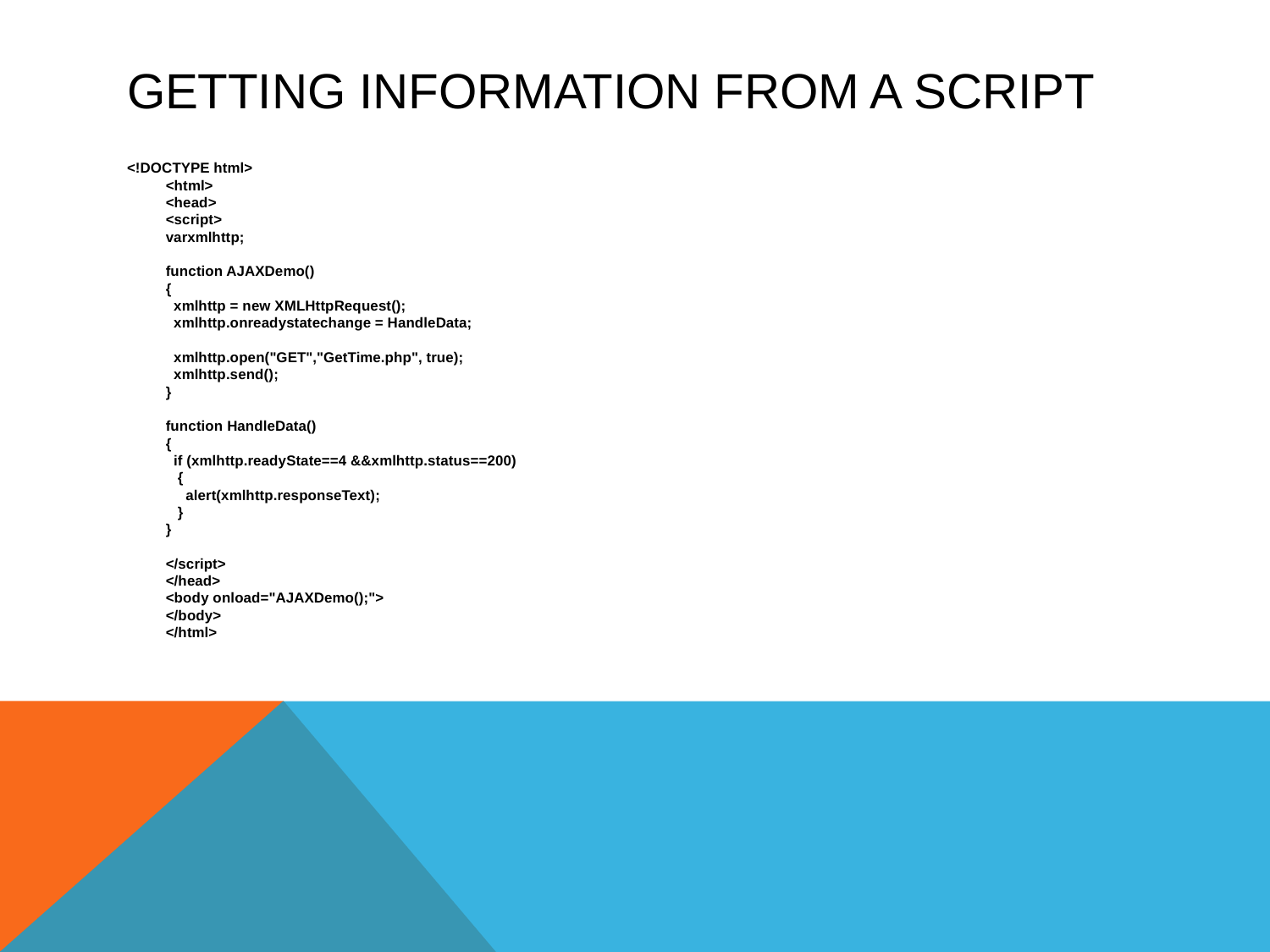

# Getting information from a script
<!DOCTYPE html>
<html>
<head>
<script>
varxmlhttp;
function AJAXDemo()
{
  xmlhttp = new XMLHttpRequest();
  xmlhttp.onreadystatechange = HandleData;
  xmlhttp.open("GET","GetTime.php", true);
  xmlhttp.send();
}
function HandleData()
{
  if (xmlhttp.readyState==4 &&xmlhttp.status==200)
   {
     alert(xmlhttp.responseText);
   }
}
</script>
</head>
<body onload="AJAXDemo();">
</body>
</html>